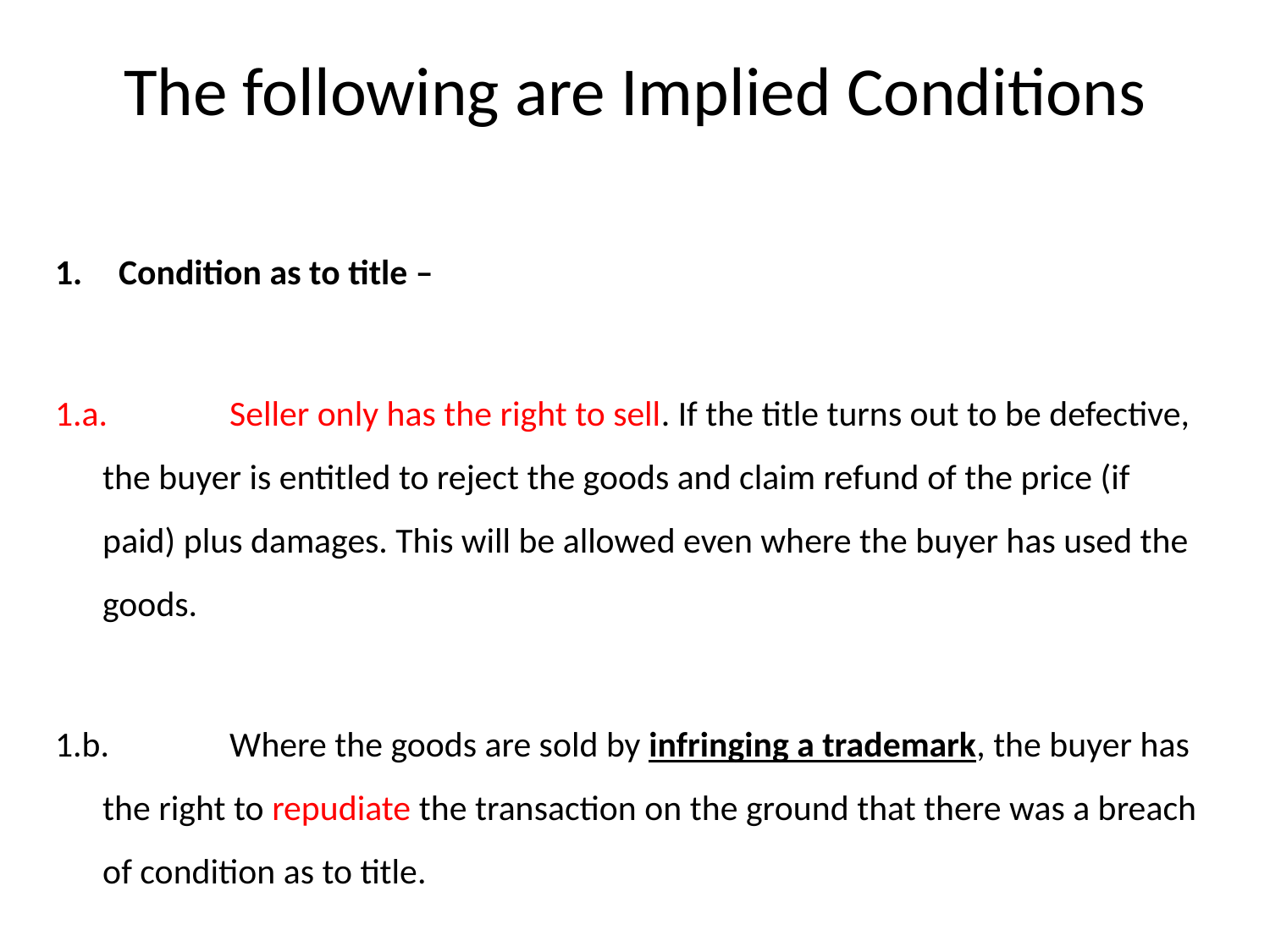

# The following are Implied Conditions
Condition as to title –

1.a.	Seller only has the right to sell. If the title turns out to be defective, the buyer is entitled to reject the goods and claim refund of the price (if paid) plus damages. This will be allowed even where the buyer has used the goods.

1.b.	Where the goods are sold by infringing a trademark, the buyer has the right to repudiate the transaction on the ground that there was a breach of condition as to title.